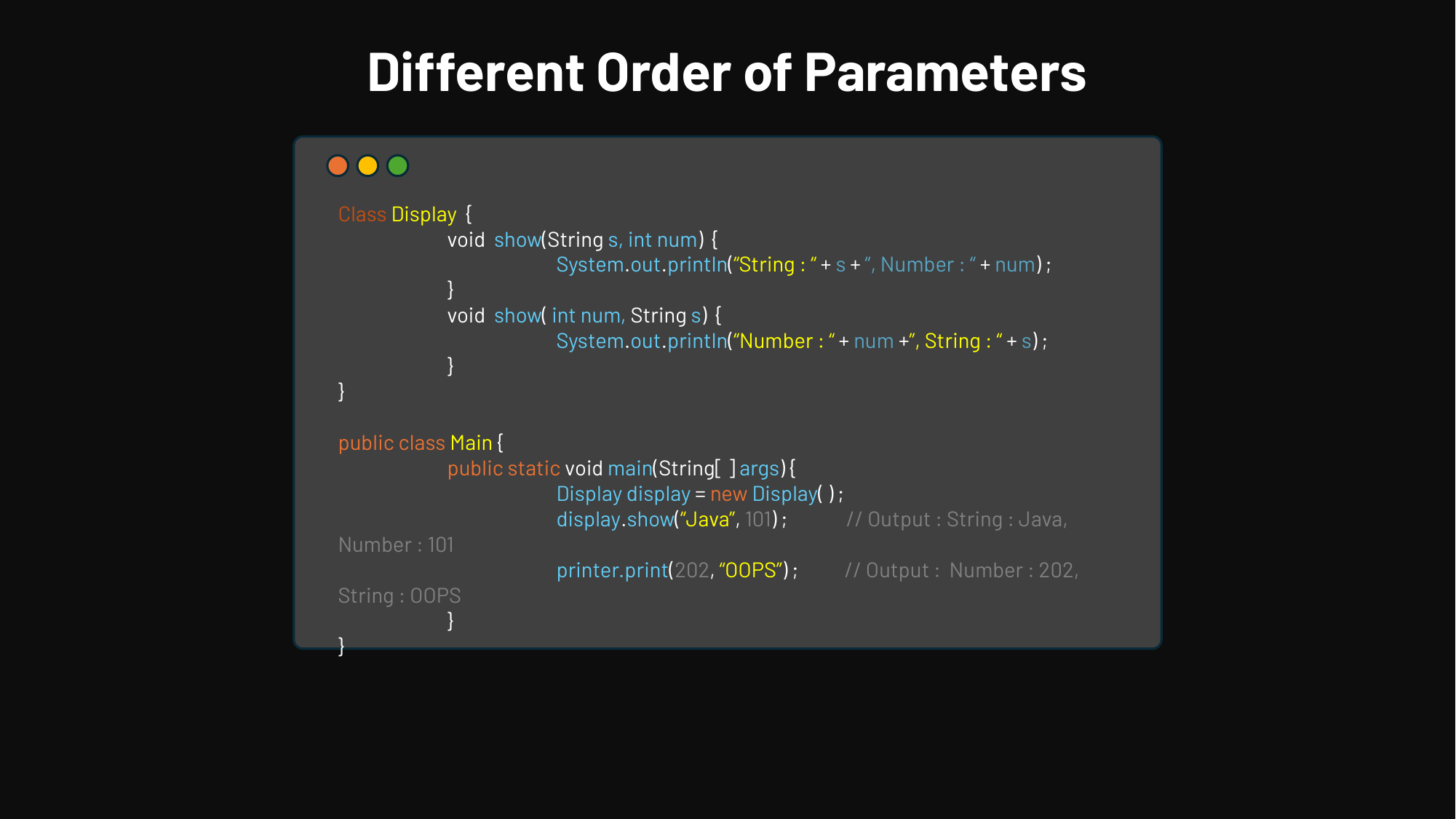

Different Order of Parameters

Class Display  {
	void  show(String s, int num)  {
		System.out.println(“String : “ + s + “, Number : “ + num) ;
	}
	void  show( int num, String s)  {
		System.out.println(“Number : “ + num +”, String : “ + s) ;
	}
}

public class Main {
	public static void main(String[ ] args) {
		Display display = new Display( ) ;
		display.show(“Java”, 101) ;              // Output : String : Java, Number : 101
		printer.print(202, “OOPS”) ;           // Output :  Number : 202, String : OOPS
	}
}